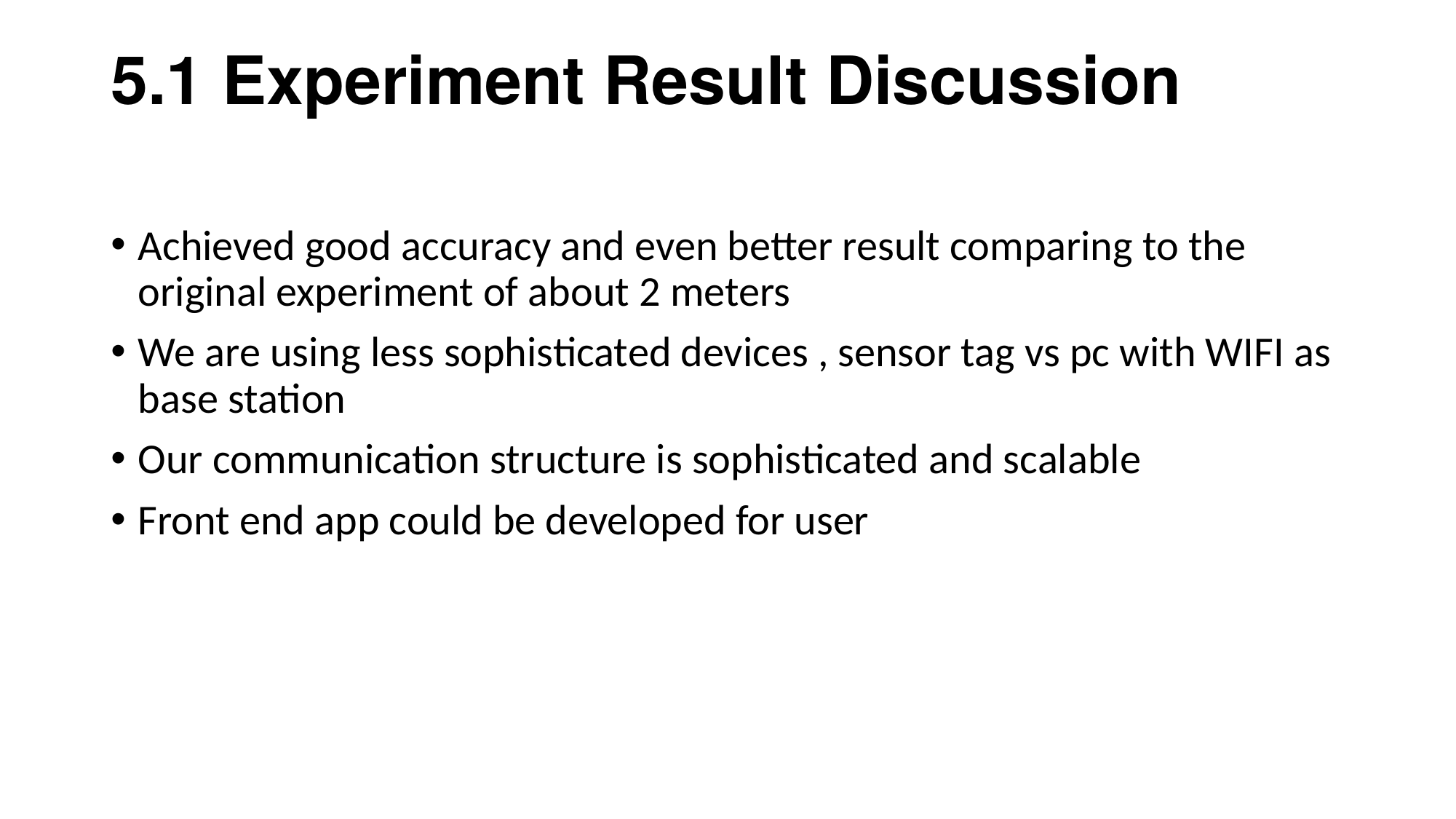

# 5.1 Experiment Result Discussion
Achieved good accuracy and even better result comparing to the original experiment of about 2 meters
We are using less sophisticated devices , sensor tag vs pc with WIFI as base station
Our communication structure is sophisticated and scalable
Front end app could be developed for user